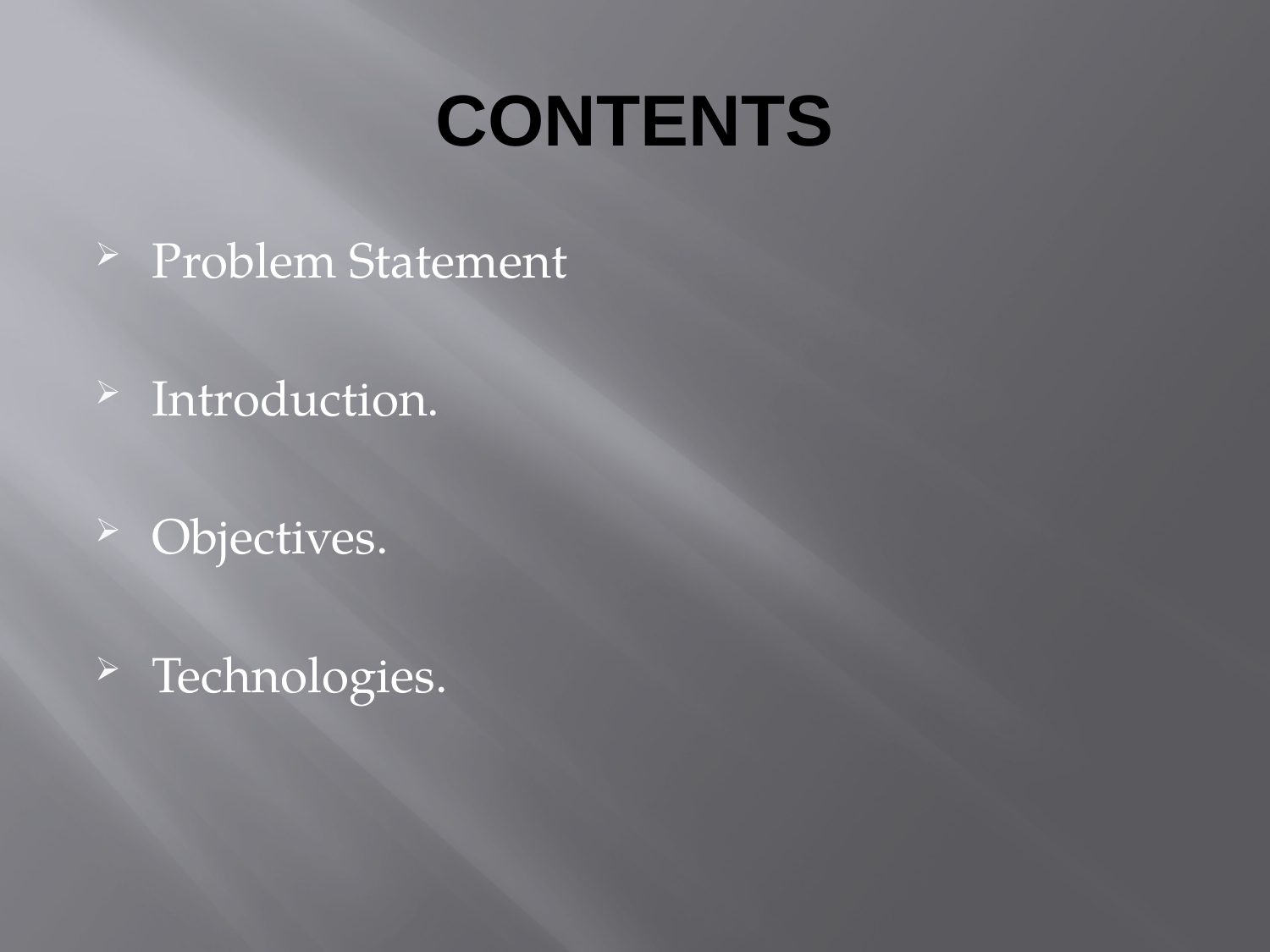

# CONTENTS
Problem Statement

Introduction.

Objectives.

Technologies.